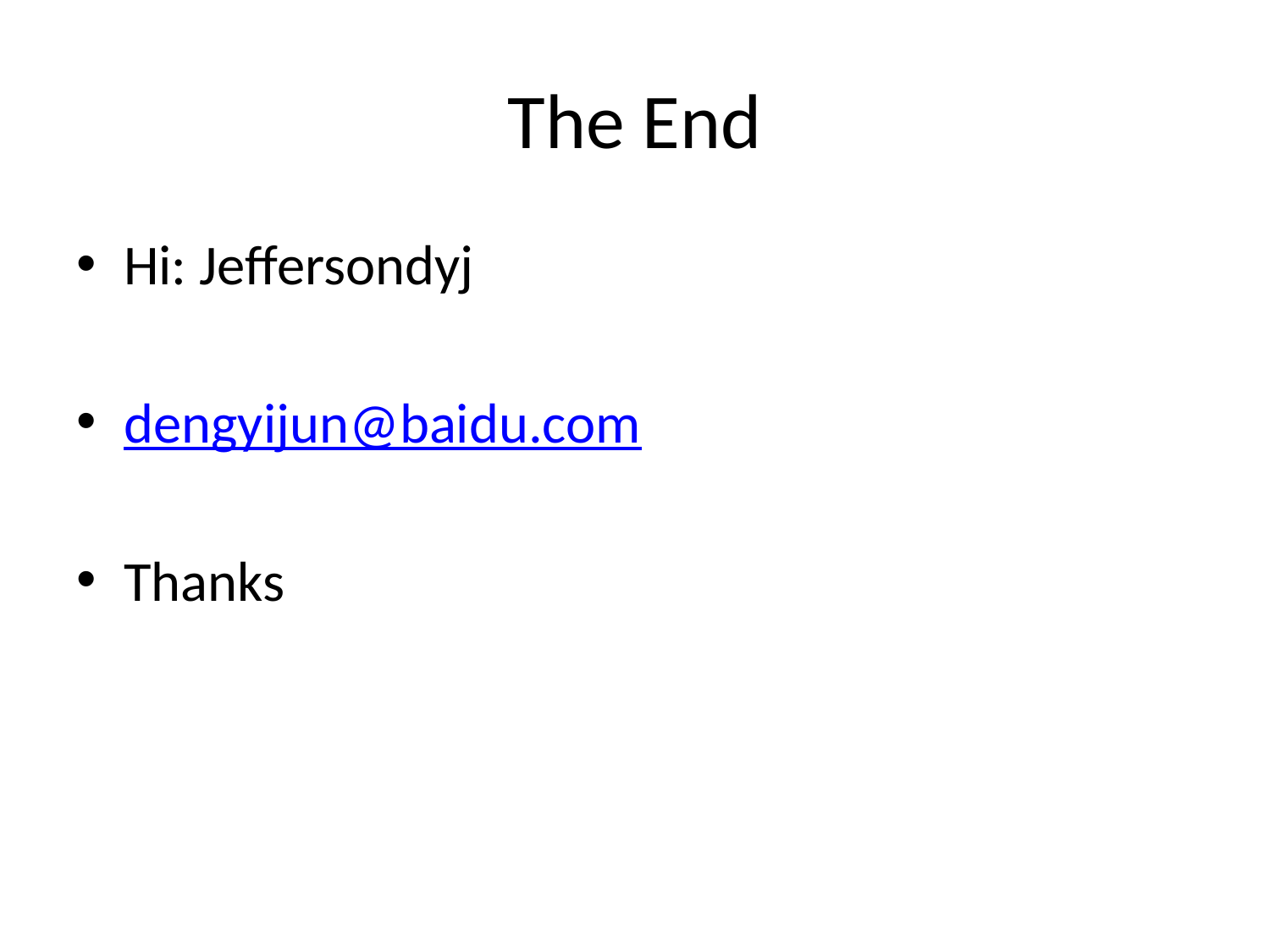

# The End
Hi: Jeffersondyj

dengyijun@baidu.com

Thanks